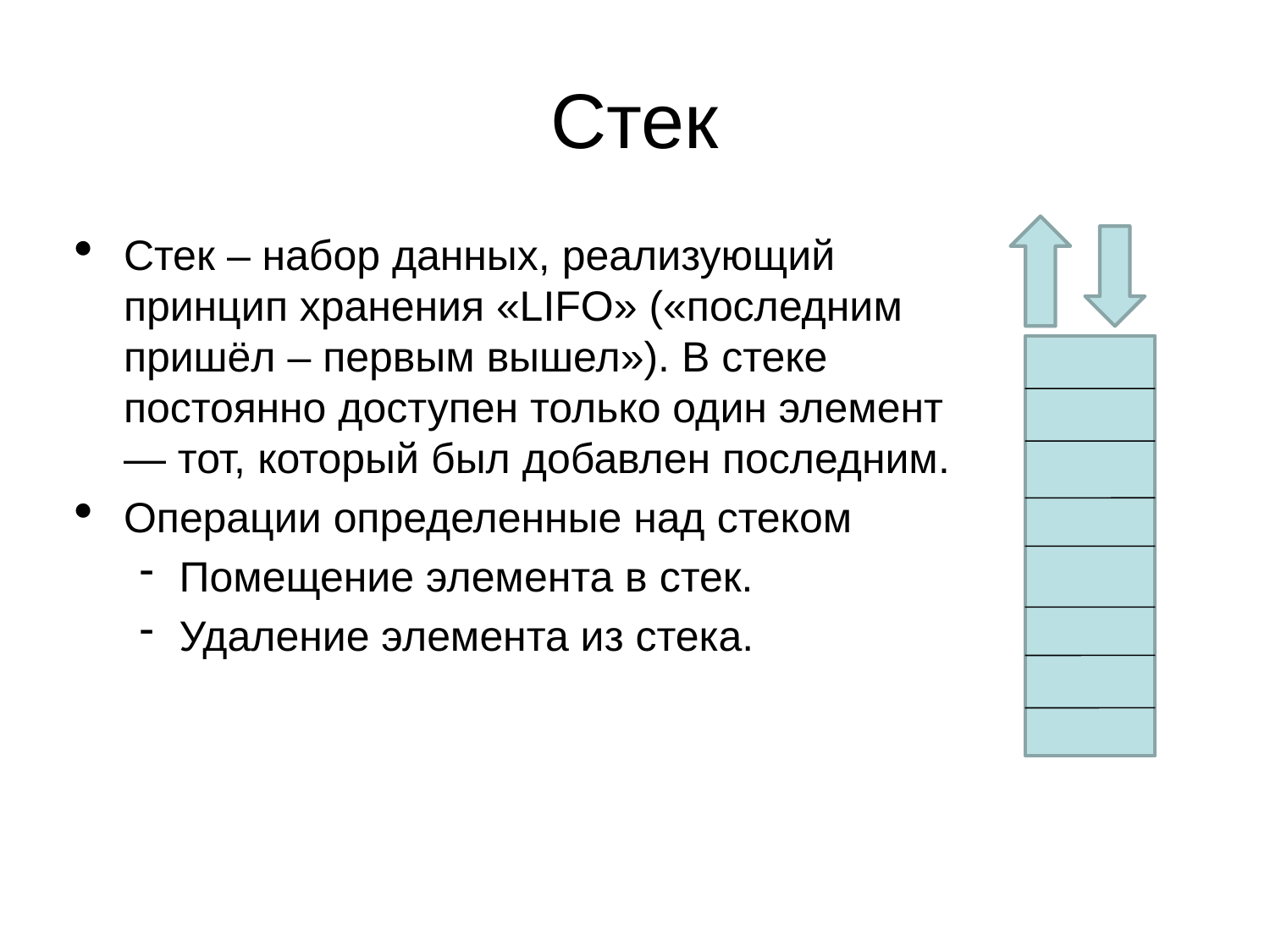

Стек

Стек – набор данных, реализующий принцип хранения «LIFO» («последним пришёл – первым вышел»). В стеке постоянно доступен только один элемент — тот, который был добавлен последним.
Операции определенные над стеком
Помещение элемента в стек.
Удаление элемента из стека.